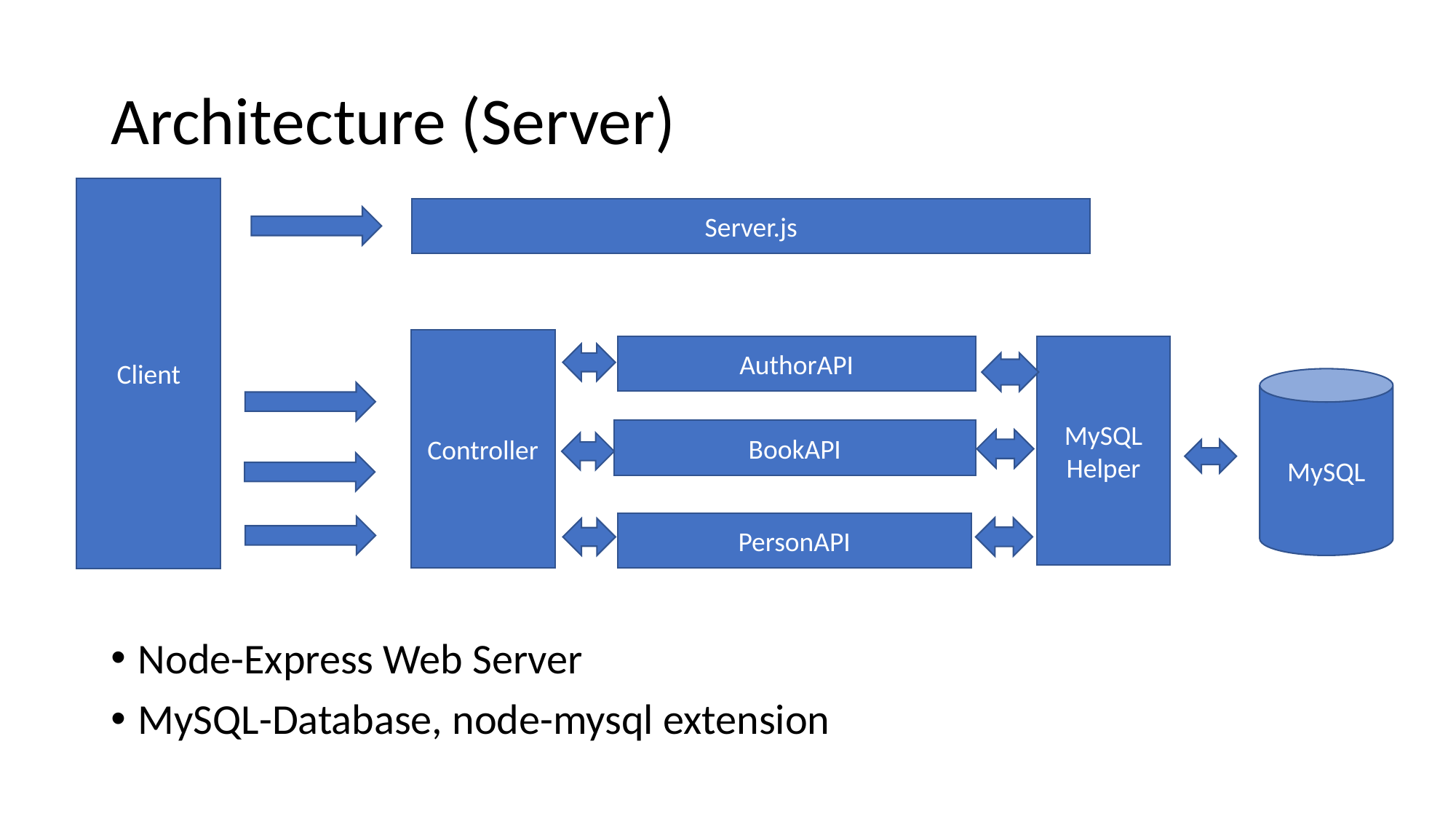

# Architecture (Server)
Client
Server.js

Controller
AuthorAPI
MySQL
Helper

MySQL

BookAPI

PersonAPI

Node-Express Web Server
MySQL-Database, node-mysql extension